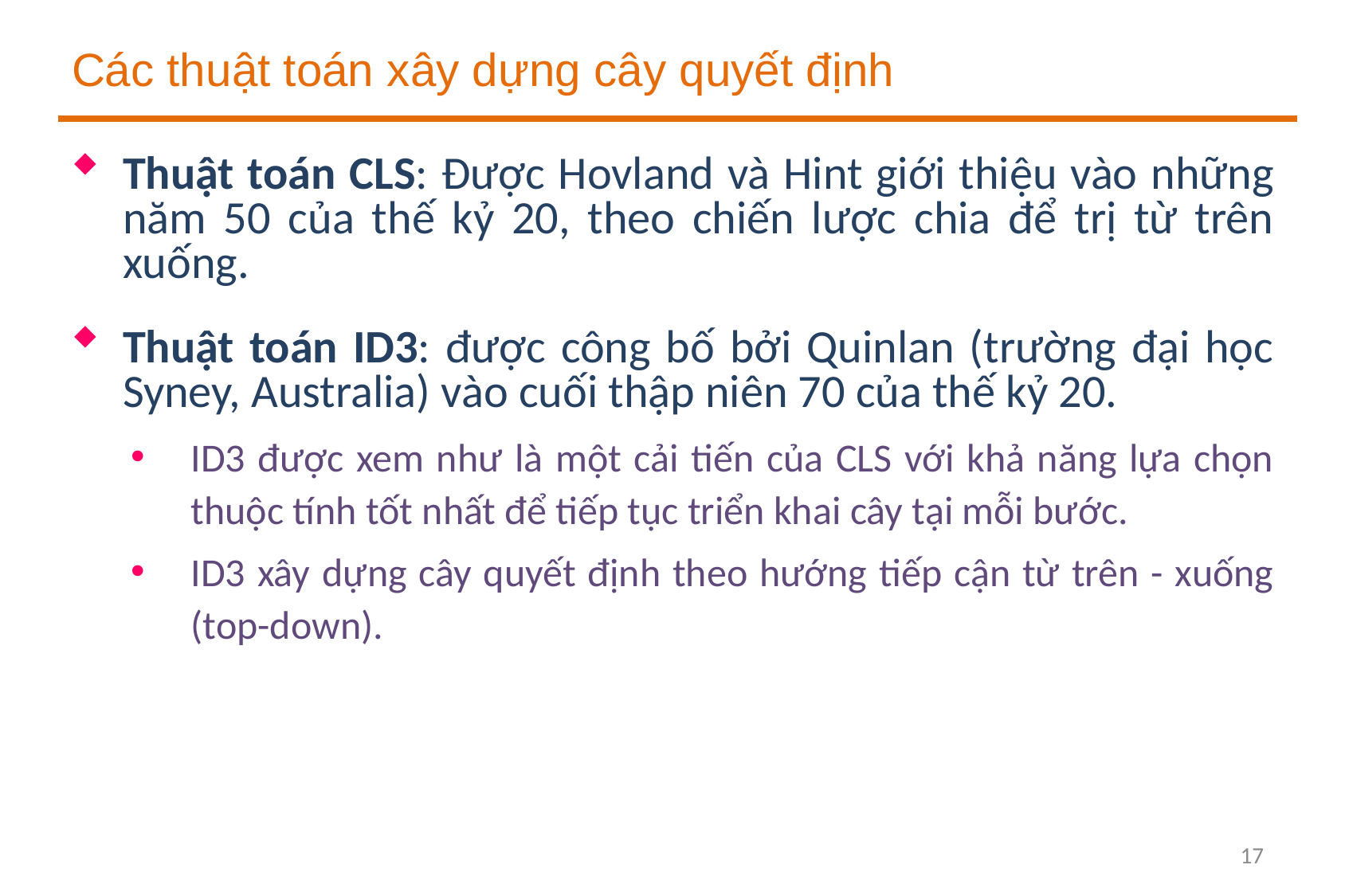

# Các thuật toán xây dựng cây quyết định
Thuật toán CLS: Được Hovland và Hint giới thiệu vào những năm 50 của thế kỷ 20, theo chiến lược chia để trị từ trên xuống.
Thuật toán ID3: được công bố bởi Quinlan (trường đại học Syney, Australia) vào cuối thập niên 70 của thế kỷ 20.
ID3 được xem như là một cải tiến của CLS với khả năng lựa chọn thuộc tính tốt nhất để tiếp tục triển khai cây tại mỗi bước.
ID3 xây dựng cây quyết định theo hướng tiếp cận từ trên - xuống (top-down).
17